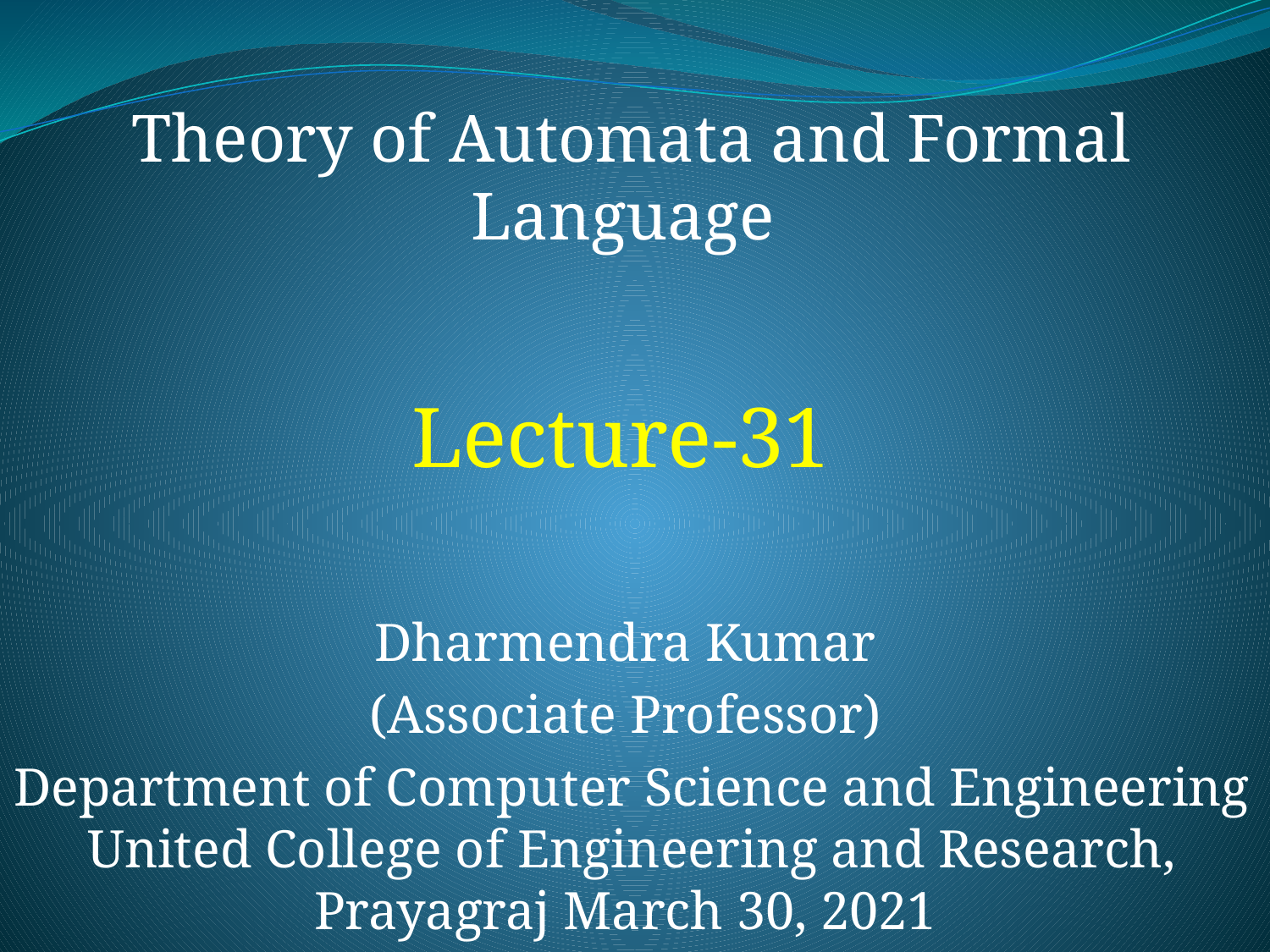

Theory of Automata and Formal Language

Lecture-31

Dharmendra Kumar
(Associate Professor)
Department of Computer Science and Engineering United College of Engineering and Research, Prayagraj March 30, 2021